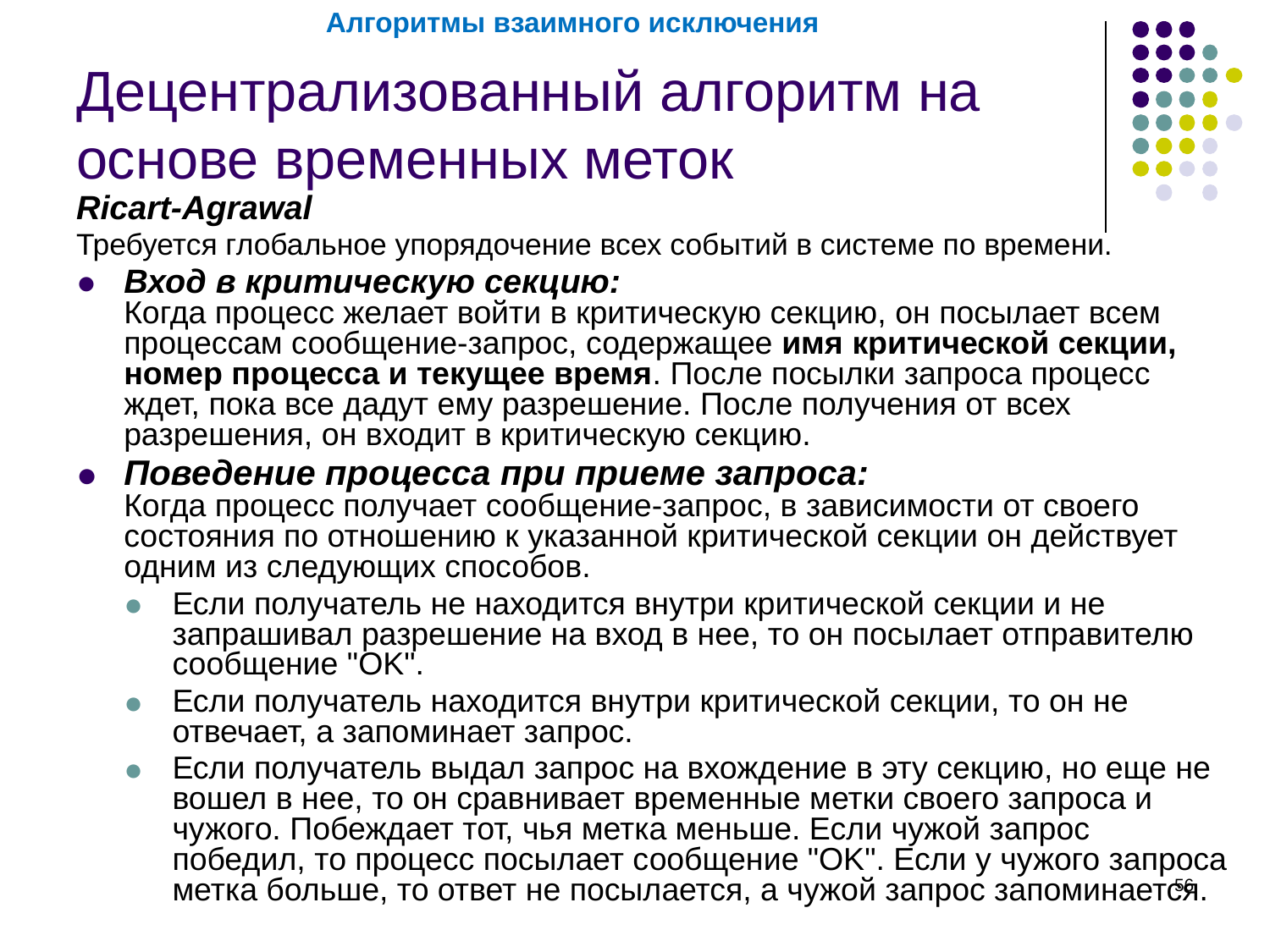

Алгоритмы взаимного исключения
Децентрализованный алгоритм на основе временных меток
Ricart-Agrawal
Требуется глобальное упорядочение всех событий в системе по времени.
Вход в критическую секцию:
Когда процесс желает войти в критическую секцию, он посылает всем процессам сообщение-запрос, содержащее имя критической секции, номер процесса и текущее время. После посылки запроса процесс ждет, пока все дадут ему разрешение. После получения от всех разрешения, он входит в критическую секцию.
Поведение процесса при приеме запроса:
Когда процесс получает сообщение-запрос, в зависимости от своего состояния по отношению к указанной критической секции он действует одним из следующих способов.
Если получатель не находится внутри критической секции и не запрашивал разрешение на вход в нее, то он посылает отправителю сообщение "OK".
Если получатель находится внутри критической секции, то он не отвечает, а запоминает запрос.
Если получатель выдал запрос на вхождение в эту секцию, но еще не вошел в нее, то он сравнивает временные метки своего запроса и чужого. Побеждает тот, чья метка меньше. Если чужой запрос победил, то процесс посылает сообщение "OK". Если у чужого запроса метка больше, то ответ не посылается, а чужой запрос запоминается.

56